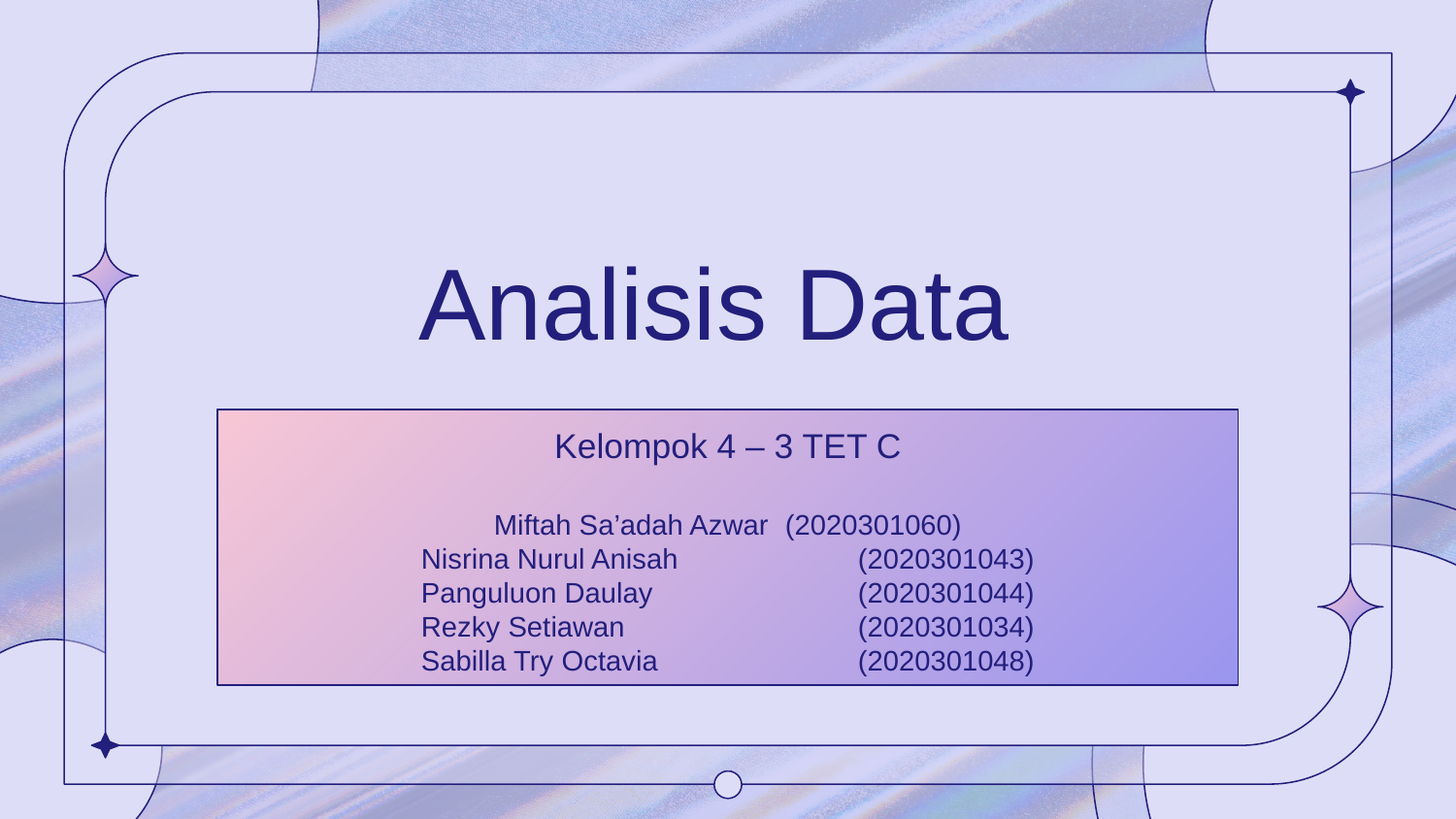

# Analisis Data

Kelompok 4 – 3 TET C

Miftah Sa’adah Azwar	(2020301060)
Nisrina Nurul Anisah		(2020301043)
Panguluon Daulay		(2020301044)
Rezky Setiawan		(2020301034)
Sabilla Try Octavia		(2020301048)